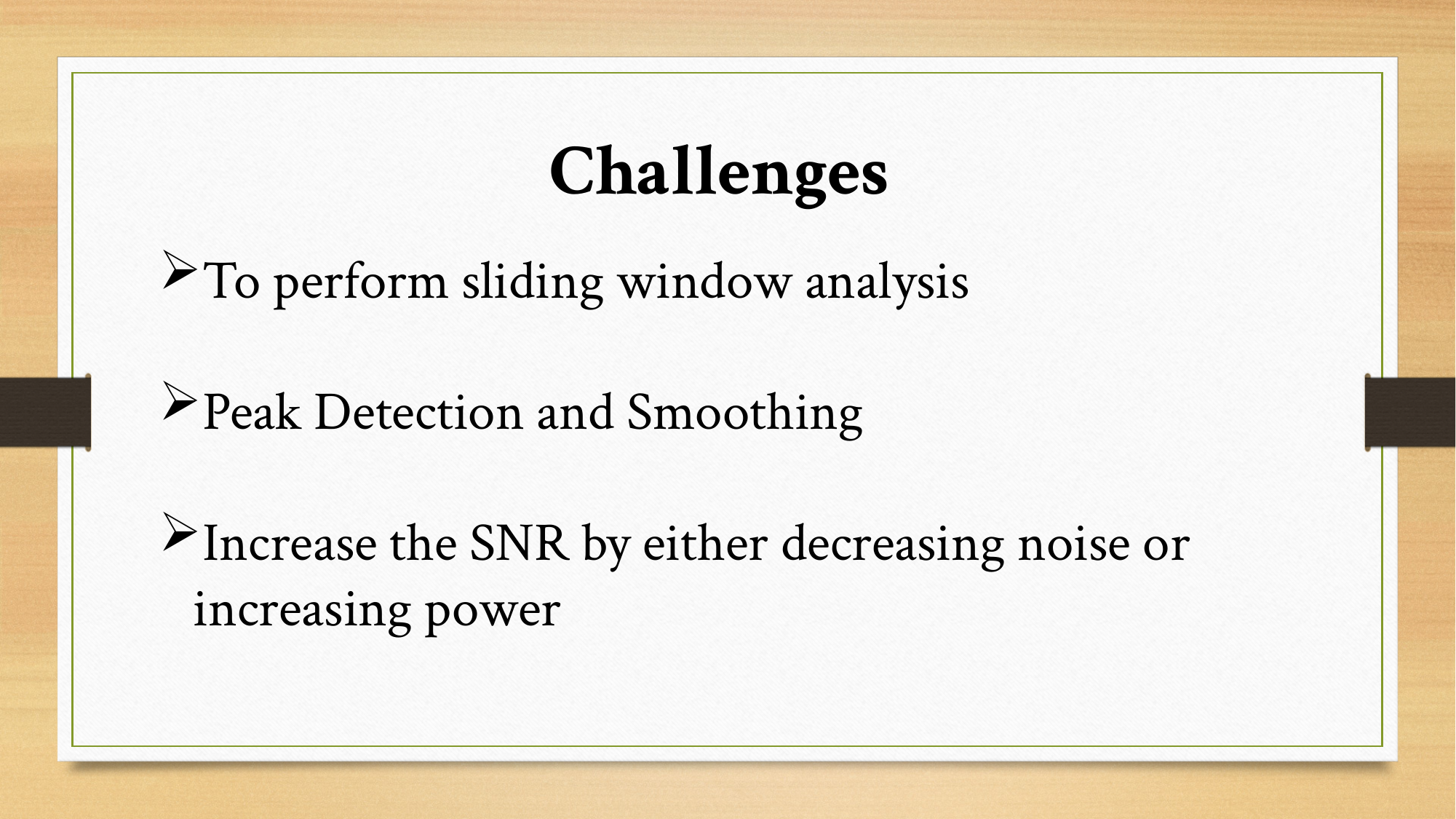

Challenges
To perform sliding window analysis

Peak Detection and Smoothing

Increase the SNR by either decreasing noise or increasing power